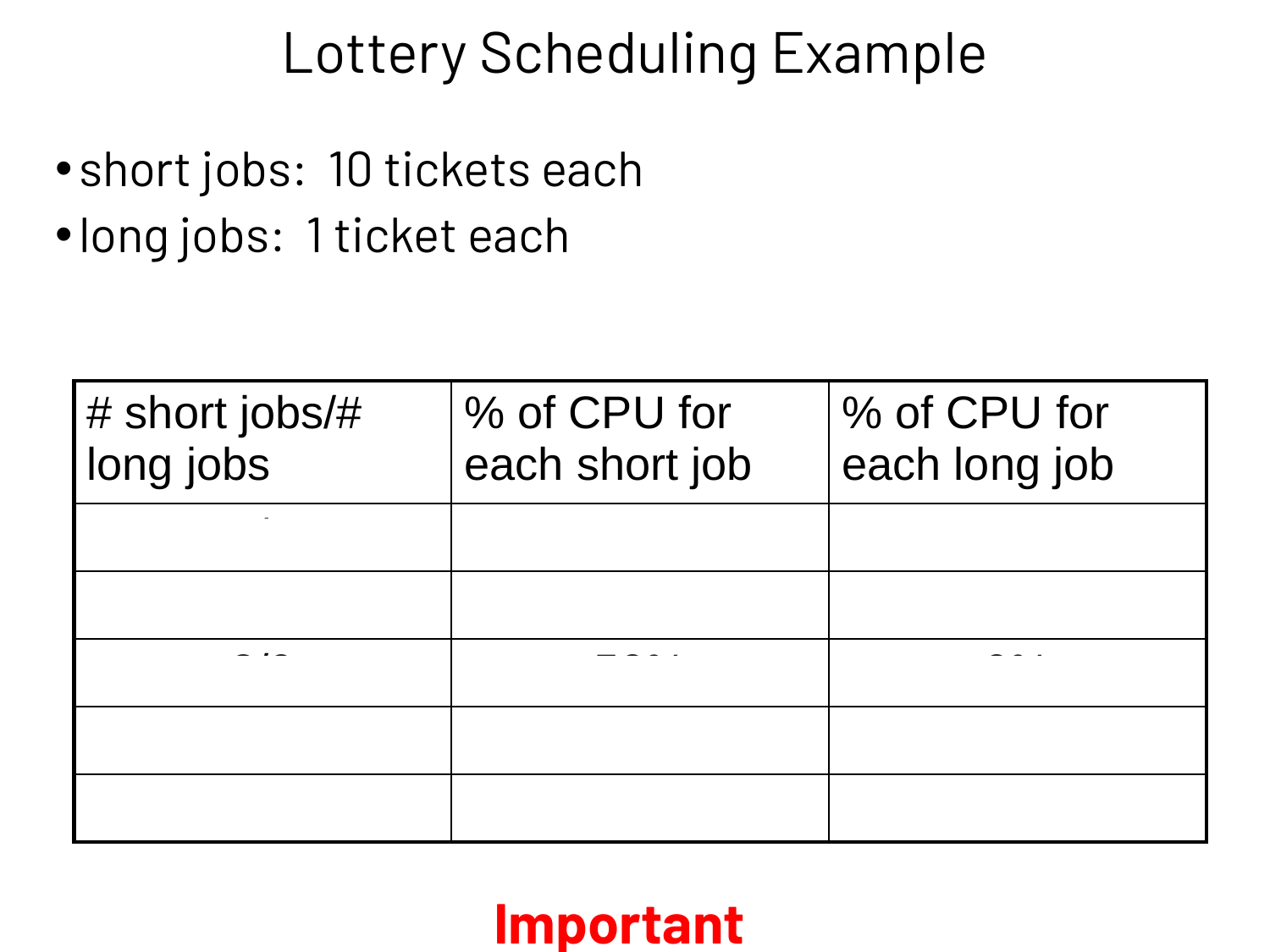

# Lottery Scheduling Example
short jobs:  10 tickets each
long jobs:  1 ticket each
| # short jobs/# long jobs | % of CPU for each short job | % of CPU for each long job |
| --- | --- | --- |
| 1/1 | 91% (10/11) | 9% (1/11) |
| 0/2 | 0% | 50% |
| 2/0 | 50% | 0% |
| 10/1 | 10% (10/101) | 1% (1/101) |
| 1/10 | 50% (10/20) | 5% (1/20) |

Important